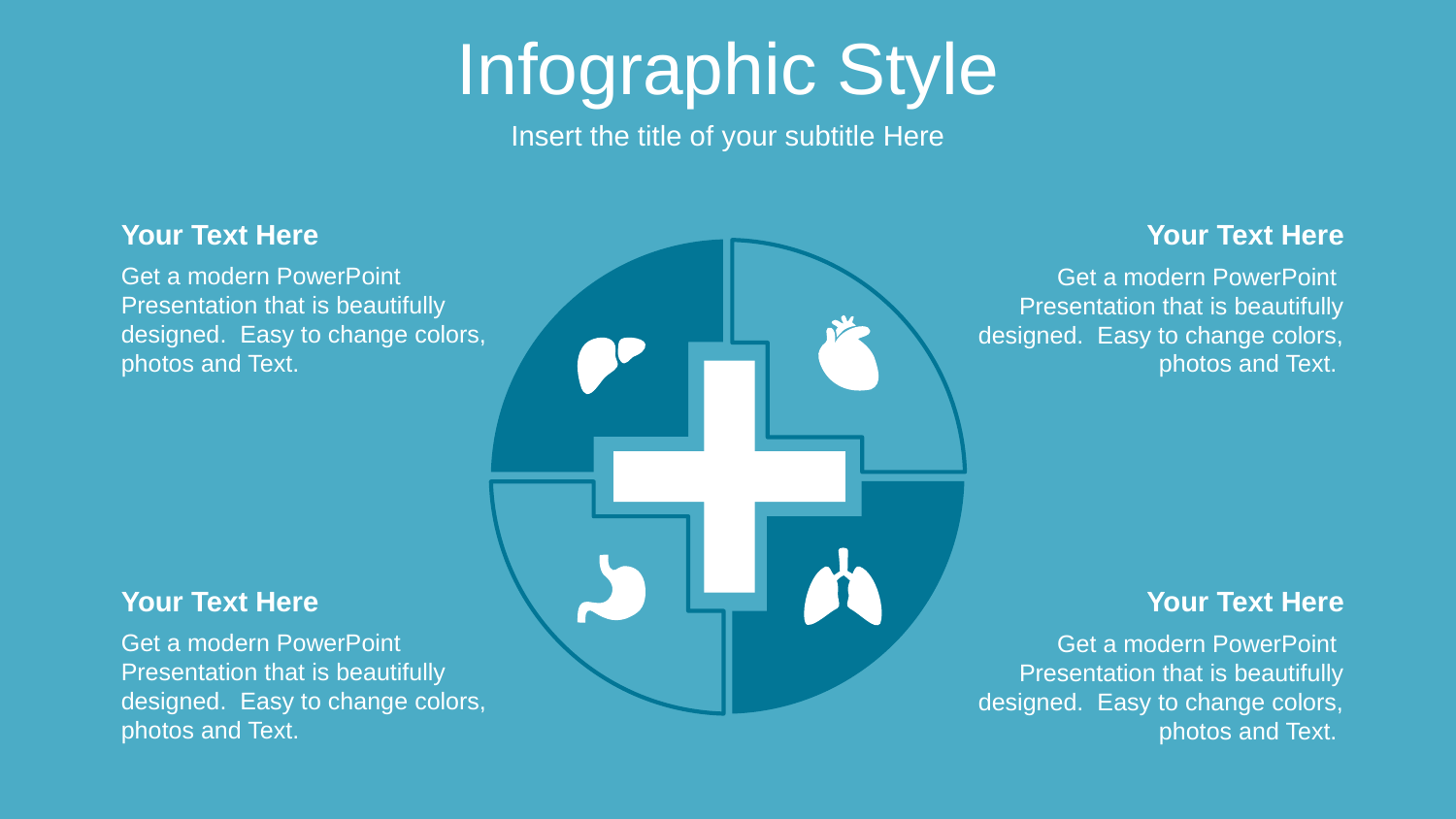

Infographic Style
Insert the title of your subtitle Here
Your Text Here
Get a modern PowerPoint  Presentation that is beautifully designed.  Easy to change colors, photos and Text.
Your Text Here
Get a modern PowerPoint  Presentation that is beautifully designed.  Easy to change colors, photos and Text.

Your Text Here
Get a modern PowerPoint  Presentation that is beautifully designed.  Easy to change colors, photos and Text.
Your Text Here
Get a modern PowerPoint  Presentation that is beautifully designed.  Easy to change colors, photos and Text.